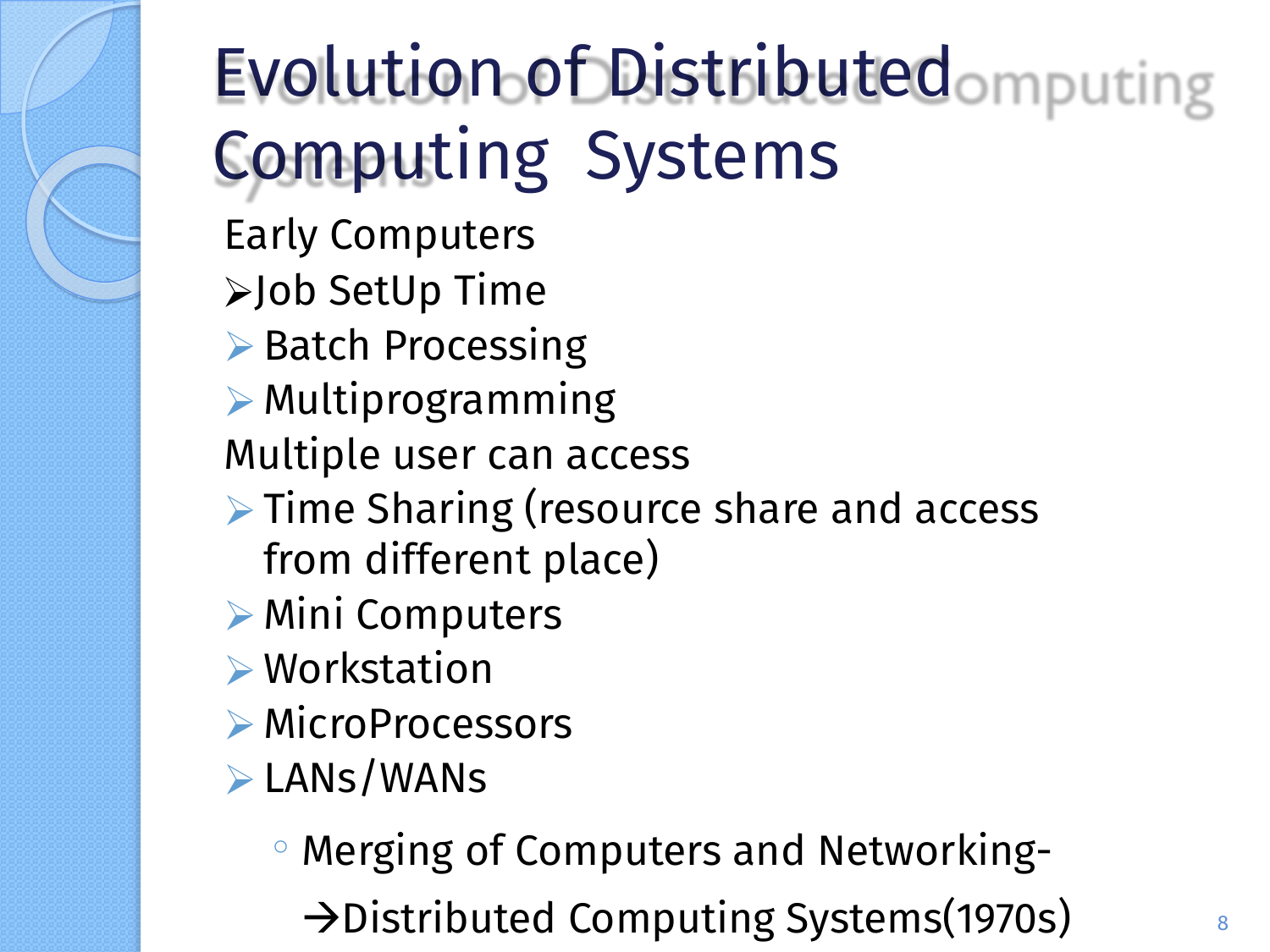

# Evolution of Distributed Computing  Systems
Early Computers
Job SetUp Time
Batch Processing
Multiprogramming
Multiple user can access
Time Sharing (resource share and access from different place)
Mini Computers
Workstation
MicroProcessors
LANs/WANs
Merging of Computers and Networking-
🡪Distributed Computing Systems(1970s)
8